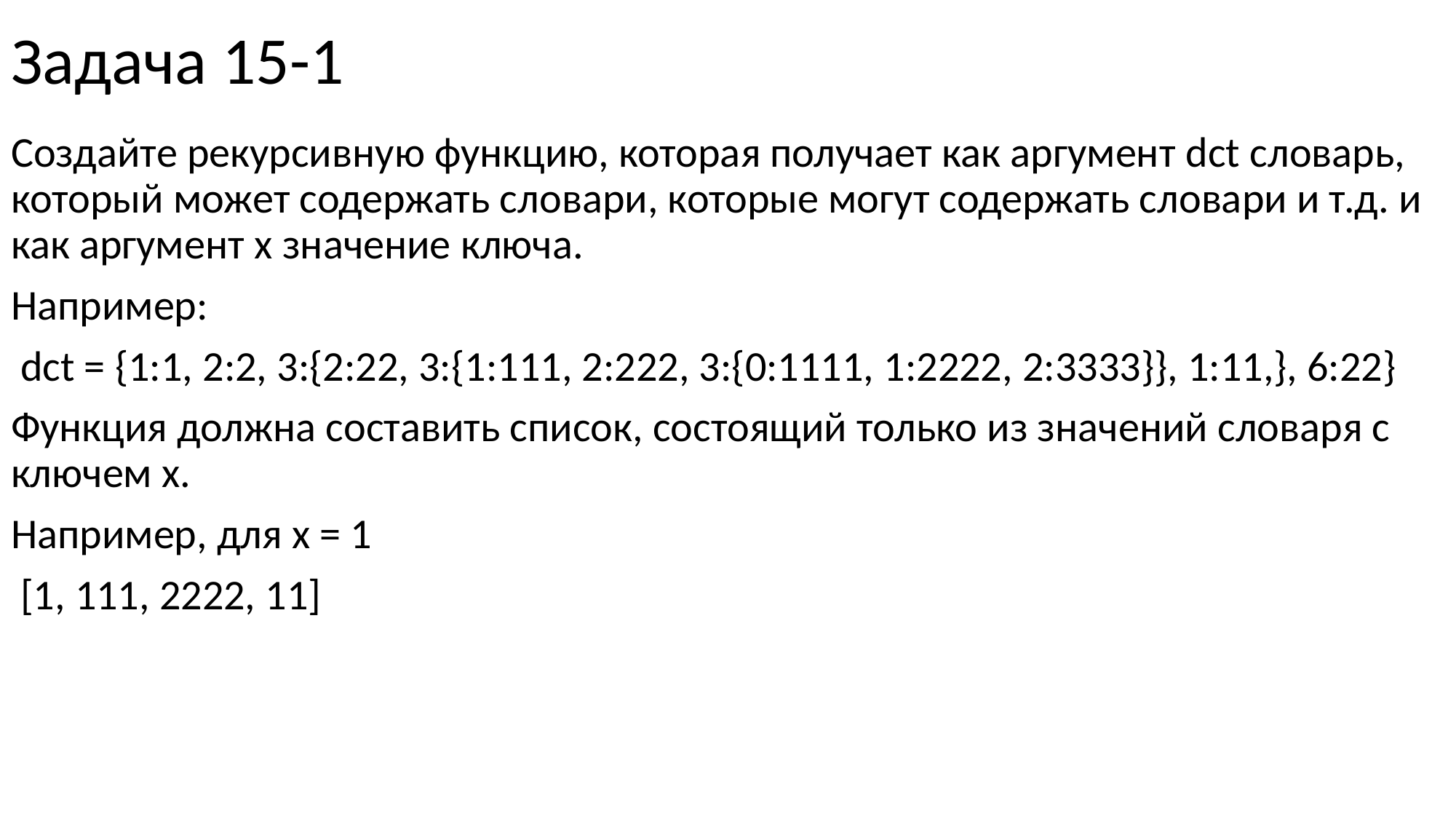

# Задача 15-1
Создайте рекурсивную функцию, которая получает как аргумент dct словарь, который может содержать словари, которые могут содержать словари и т.д. и как аргумент x значение ключа.
Например:
 dct = {1:1, 2:2, 3:{2:22, 3:{1:111, 2:222, 3:{0:1111, 1:2222, 2:3333}}, 1:11,}, 6:22}
Функция должна составить список, состоящий только из значений словаря с ключем x.
Например, для x = 1
 [1, 111, 2222, 11]